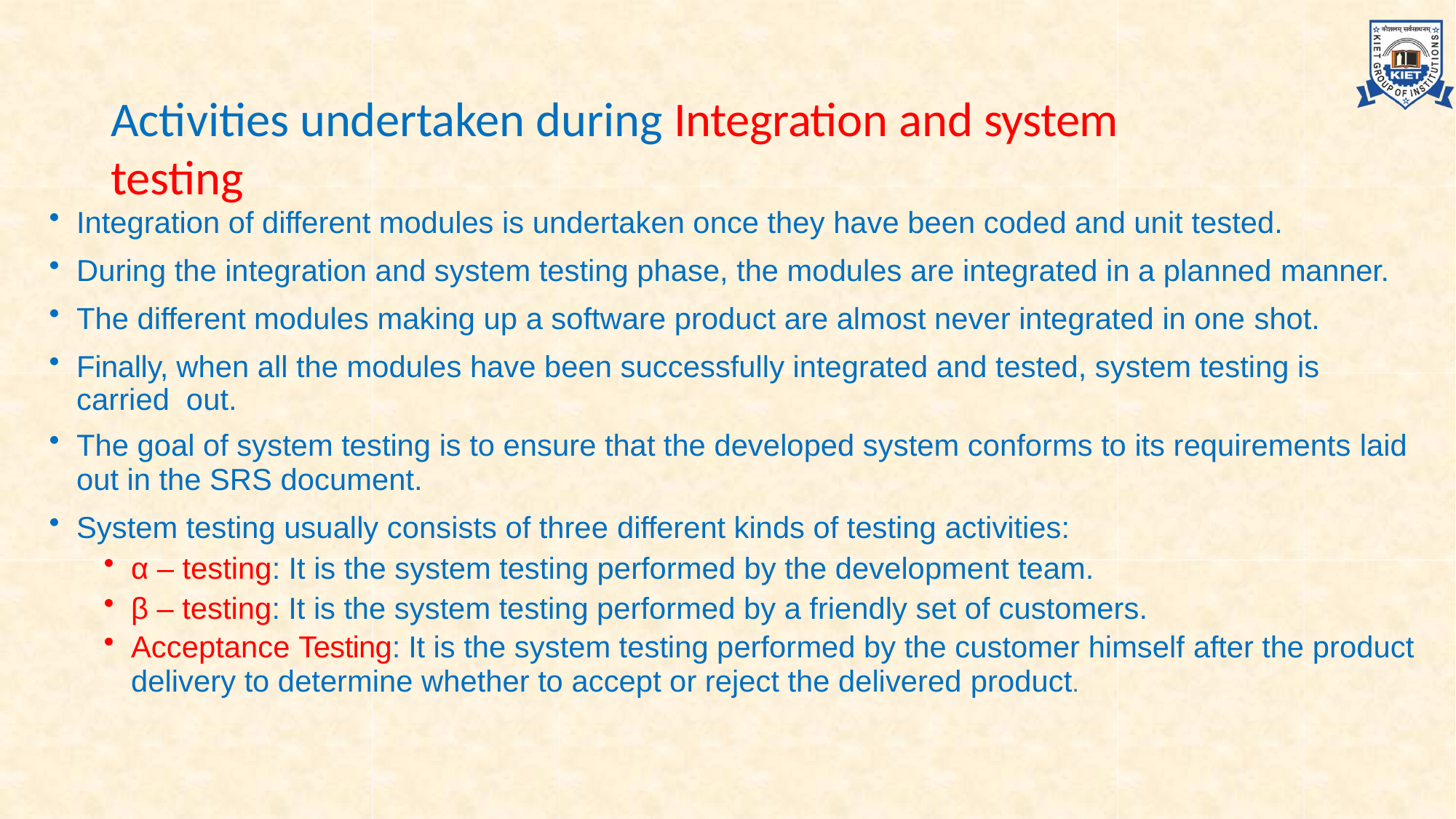

# Activities undertaken during Integration and system testing
Integration of different modules is undertaken once they have been coded and unit tested.
During the integration and system testing phase, the modules are integrated in a planned manner.
The different modules making up a software product are almost never integrated in one shot.
Finally, when all the modules have been successfully integrated and tested, system testing is carried  out.
The goal of system testing is to ensure that the developed system conforms to its requirements laid
out in the SRS document.
System testing usually consists of three different kinds of testing activities:
α – testing: It is the system testing performed by the development team.
β – testing: It is the system testing performed by a friendly set of customers.
Acceptance Testing: It is the system testing performed by the customer himself after the product
delivery to determine whether to accept or reject the delivered product.